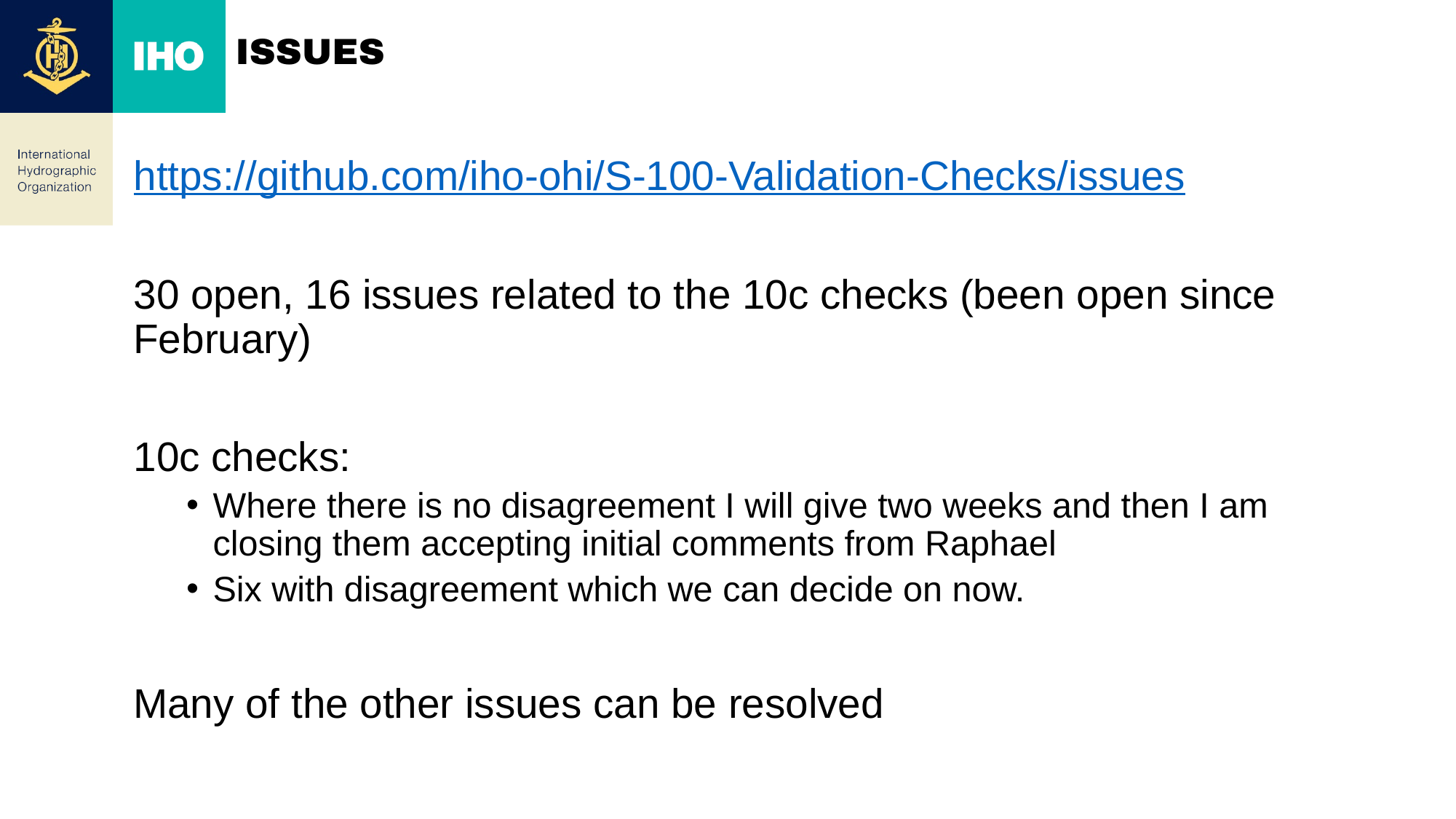

# ISSues
https://github.com/iho-ohi/S-100-Validation-Checks/issues

30 open, 16 issues related to the 10c checks (been open since February)

10c checks:
Where there is no disagreement I will give two weeks and then I am closing them accepting initial comments from Raphael
Six with disagreement which we can decide on now.

Many of the other issues can be resolved